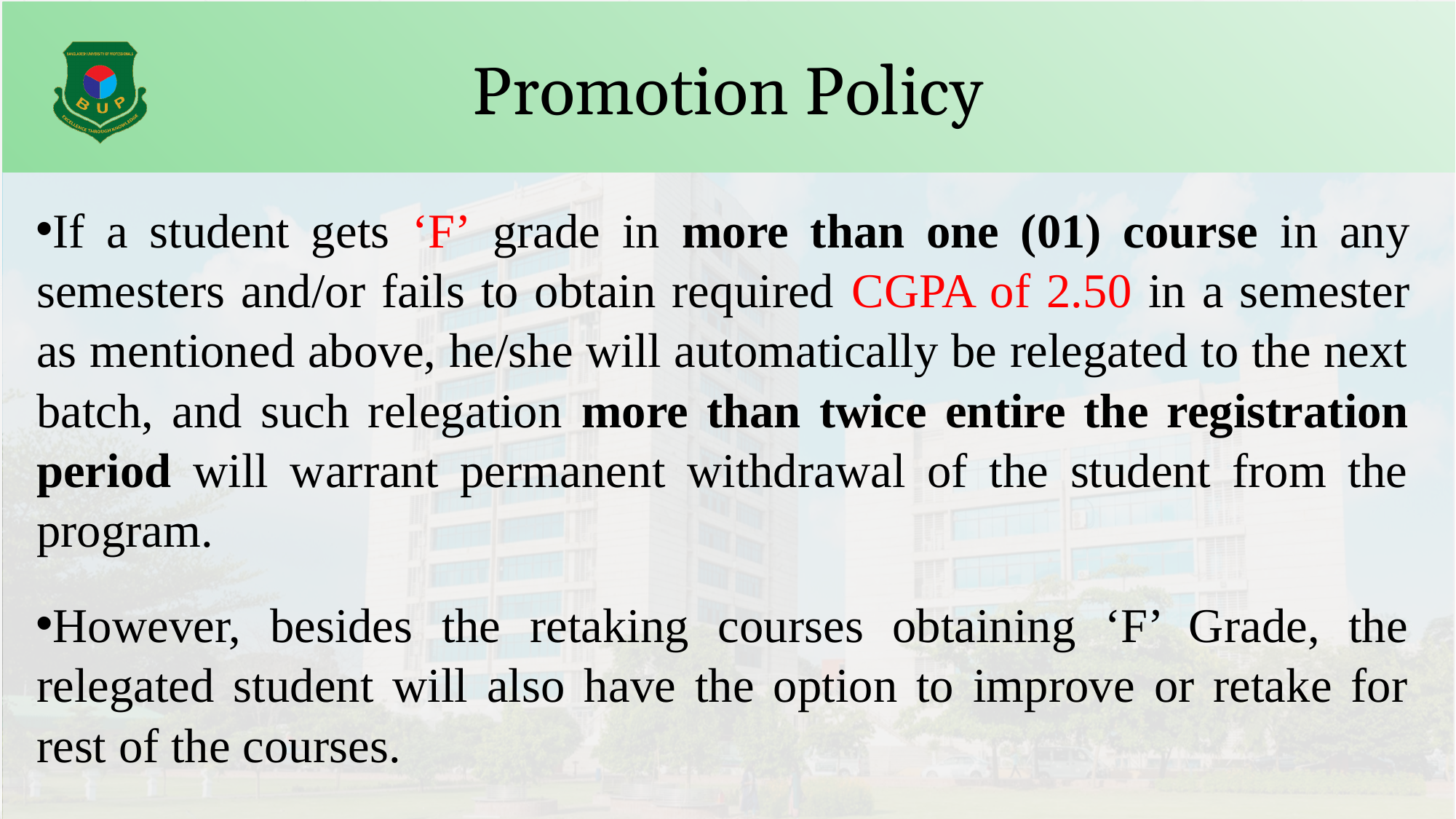

# Promotion Policy
If a student gets ‘F’ grade in more than one (01) course in any semesters and/or fails to obtain required CGPA of 2.50 in a semester as mentioned above, he/she will automatically be relegated to the next batch, and such relegation more than twice entire the registration period will warrant permanent withdrawal of the student from the program.
However, besides the retaking courses obtaining ‘F’ Grade, the relegated student will also have the option to improve or retake for rest of the courses.
17